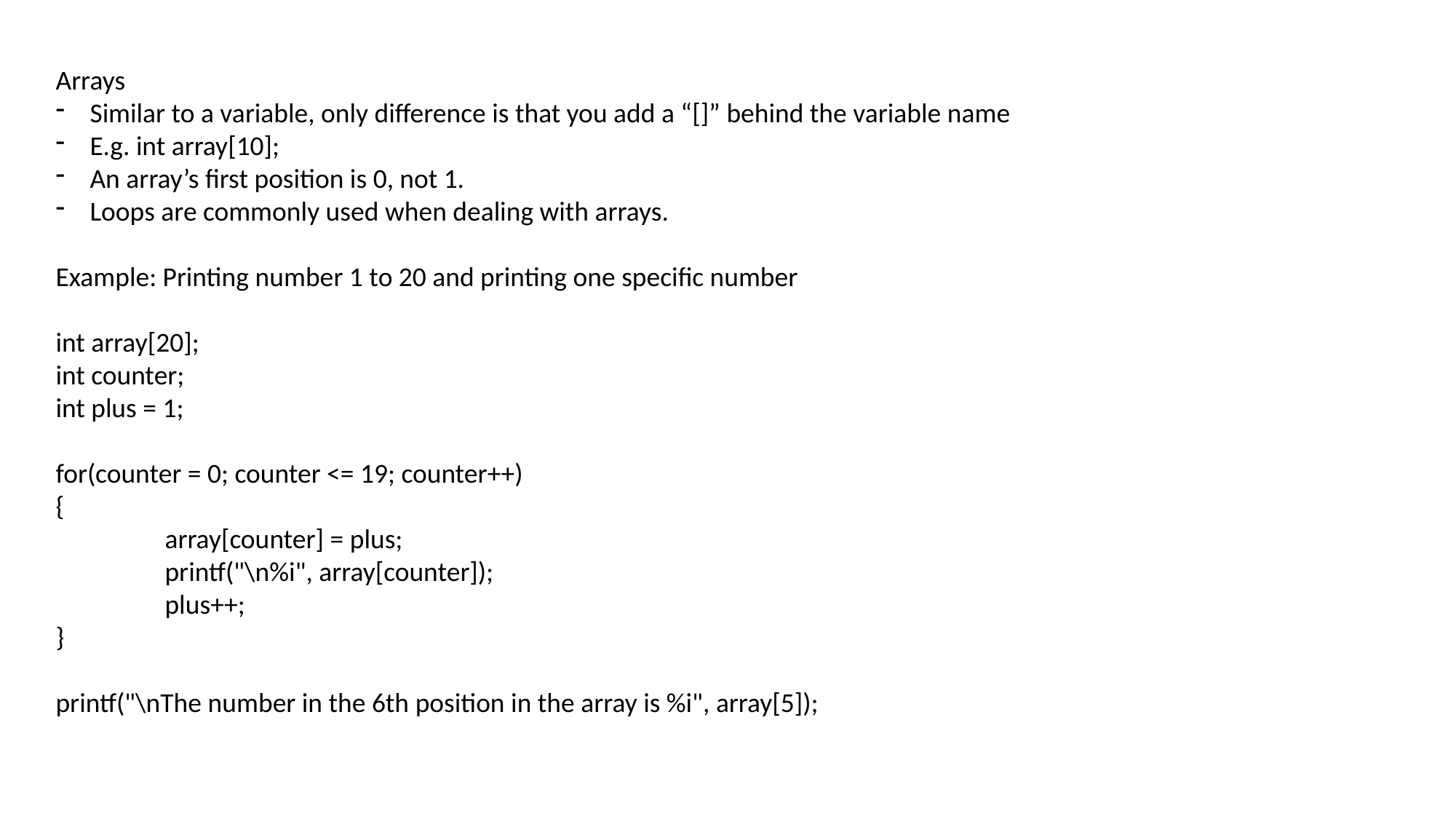

Arrays
Similar to a variable, only difference is that you add a “[]” behind the variable name
E.g. int array[10];
An array’s first position is 0, not 1.
Loops are commonly used when dealing with arrays.

Example: Printing number 1 to 20 and printing one specific number

int array[20];
int counter;
int plus = 1;

for(counter = 0; counter <= 19; counter++)
{
	array[counter] = plus;
	printf("\n%i", array[counter]);
	plus++;
}

printf("\nThe number in the 6th position in the array is %i", array[5]);